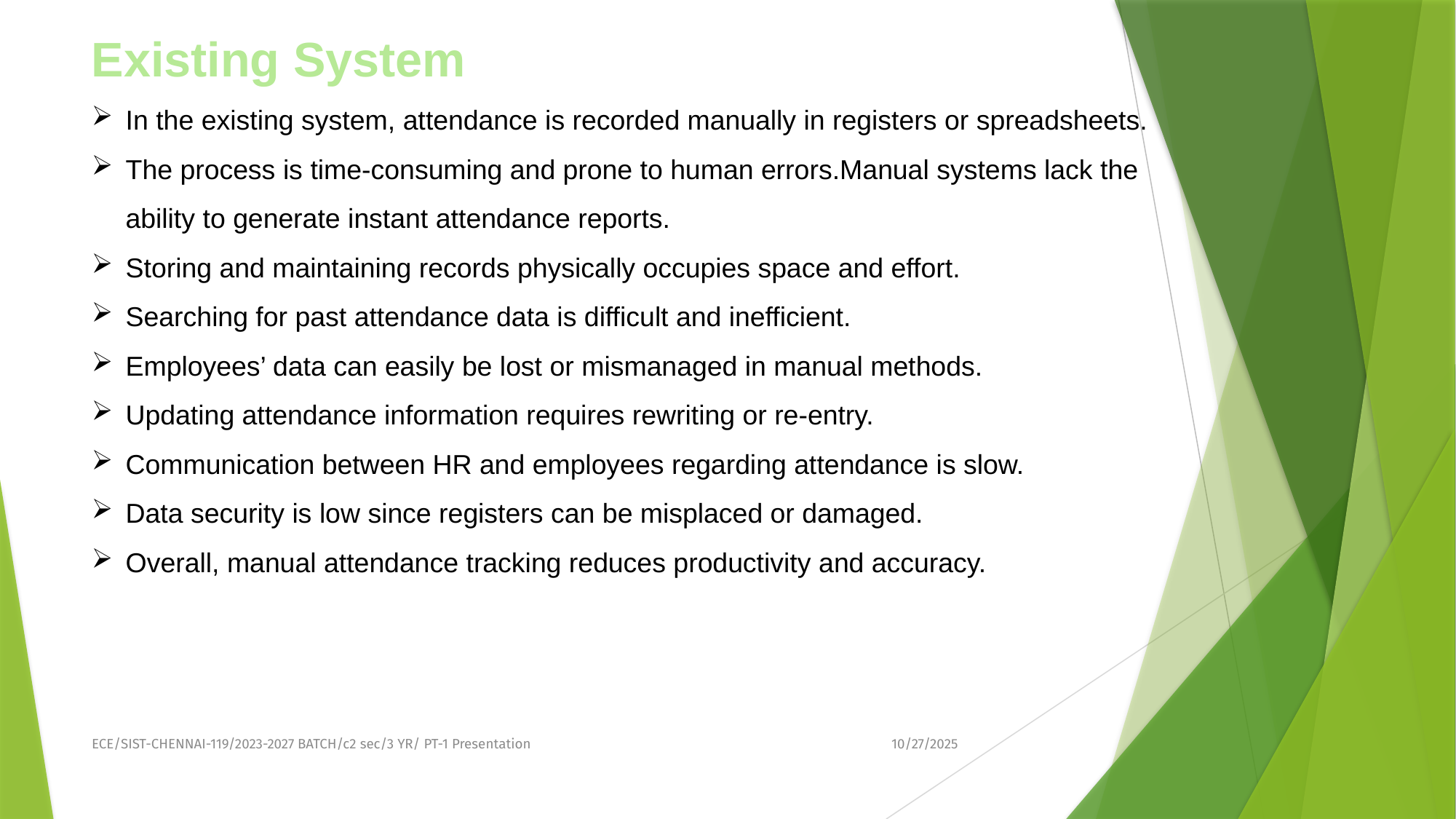

Existing System
In the existing system, attendance is recorded manually in registers or spreadsheets.
The process is time-consuming and prone to human errors.Manual systems lack the ability to generate instant attendance reports.
Storing and maintaining records physically occupies space and effort.
Searching for past attendance data is difficult and inefficient.
Employees’ data can easily be lost or mismanaged in manual methods.
Updating attendance information requires rewriting or re-entry.
Communication between HR and employees regarding attendance is slow.
Data security is low since registers can be misplaced or damaged.
Overall, manual attendance tracking reduces productivity and accuracy.
ECE/SIST-CHENNAI-119/2023-2027 BATCH/c2 sec/3 YR/ PT-1 Presentation
10/27/2025